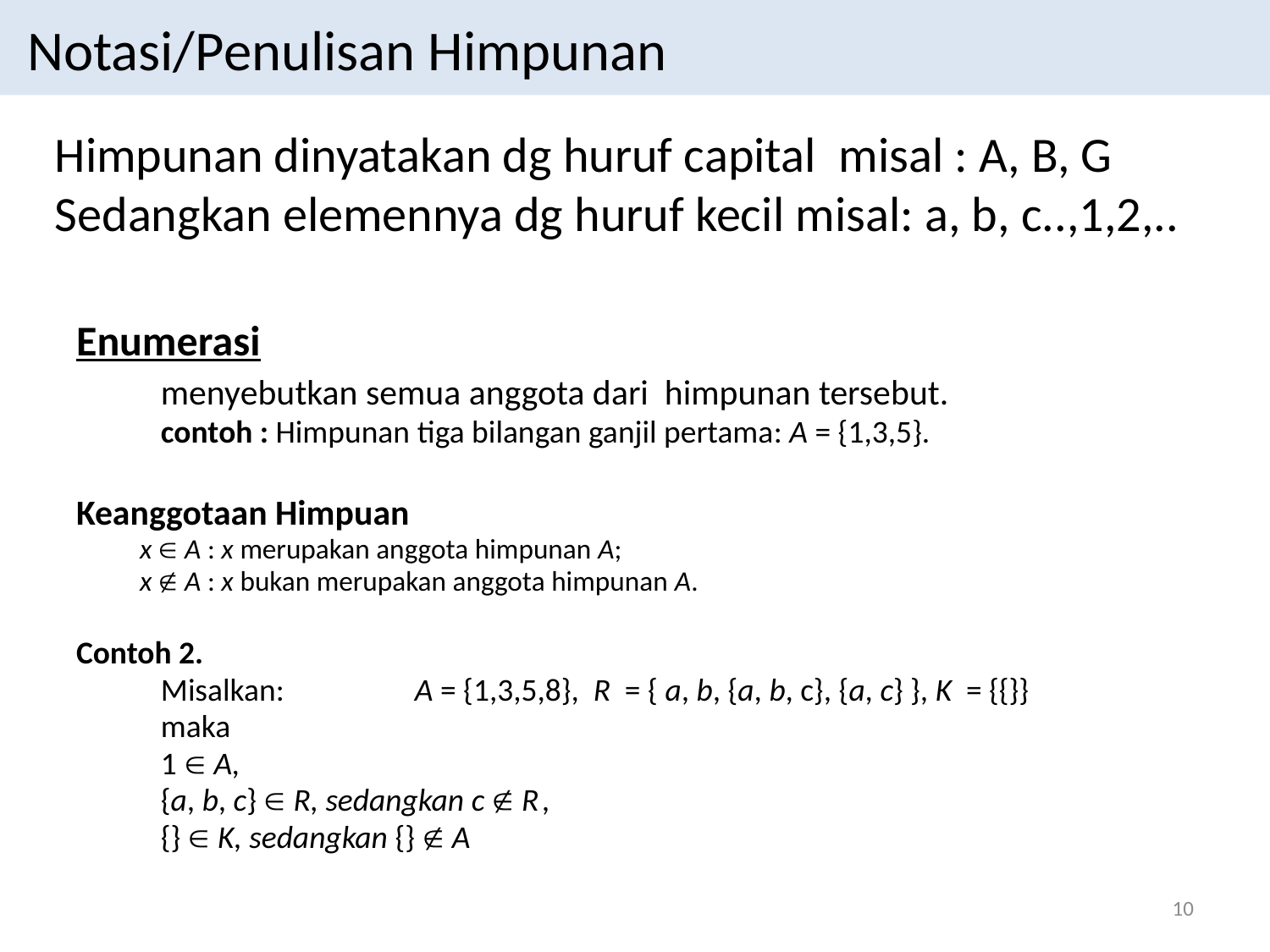

Notasi/Penulisan Himpunan
Himpunan dinyatakan dg huruf capital  misal : A, B, G
Sedangkan elemennya dg huruf kecil misal: a, b, c..,1,2,..
Enumerasi
	menyebutkan semua anggota dari  himpunan tersebut.
	contoh : Himpunan tiga bilangan ganjil pertama: A = {1,3,5}.

Keanggotaan Himpuan
x ∈ A : x merupakan anggota himpunan A;
x ∉ A : x bukan merupakan anggota himpunan A.

Contoh 2.
	Misalkan: 	A = {1,3,5,8},  R  = { a, b, {a, b, c}, {a, c} }, K  = {{}}
	maka
	1 ∈ A,
	{a, b, c} ∈ R, sedangkan c ∉ R	,
	{} ∈ K, sedangkan {} ∉ A
10